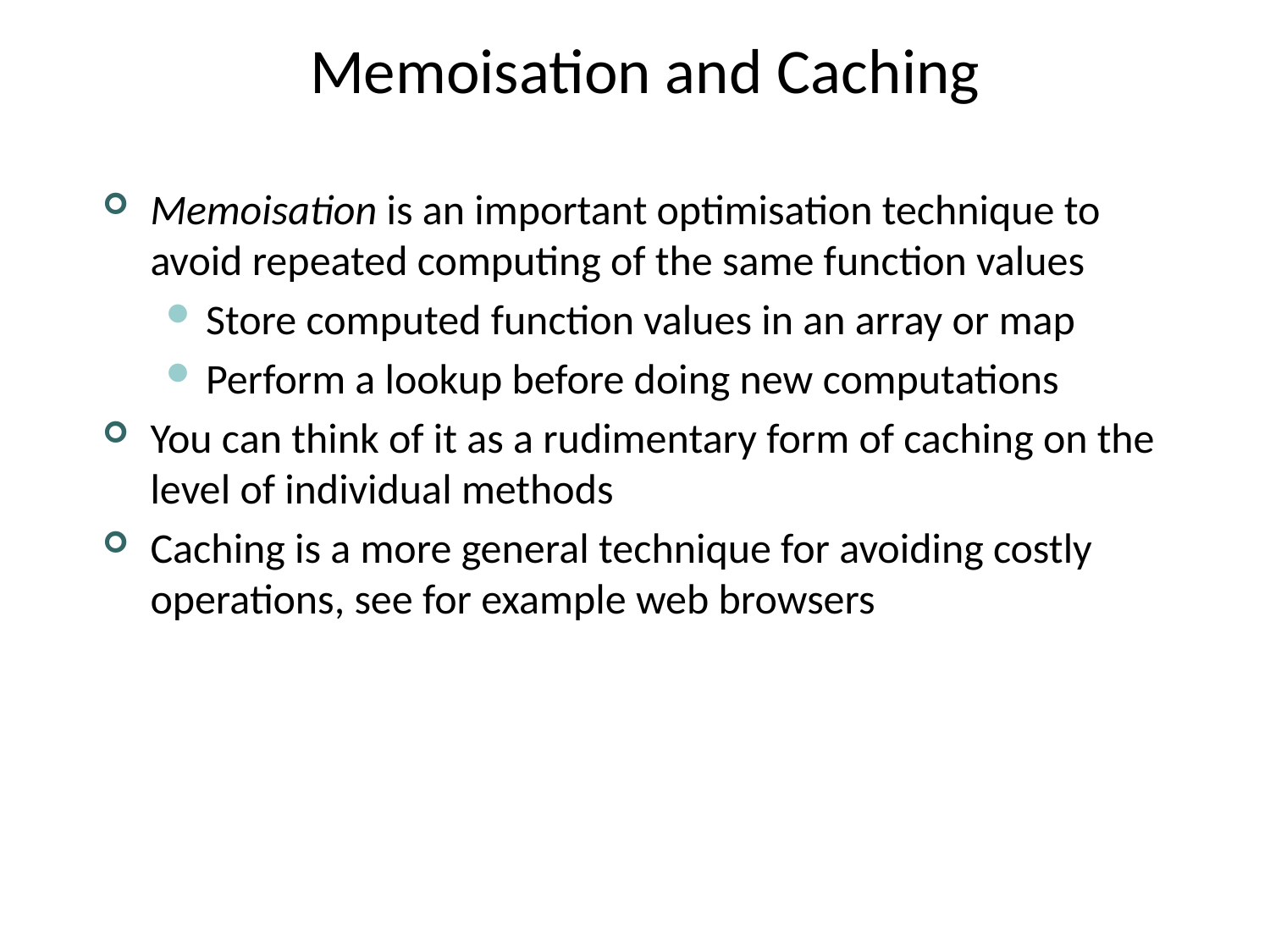

# Memoisation and Caching
Memoisation is an important optimisation technique to avoid repeated computing of the same function values
Store computed function values in an array or map
Perform a lookup before doing new computations
You can think of it as a rudimentary form of caching on the level of individual methods
Caching is a more general technique for avoiding costly operations, see for example web browsers